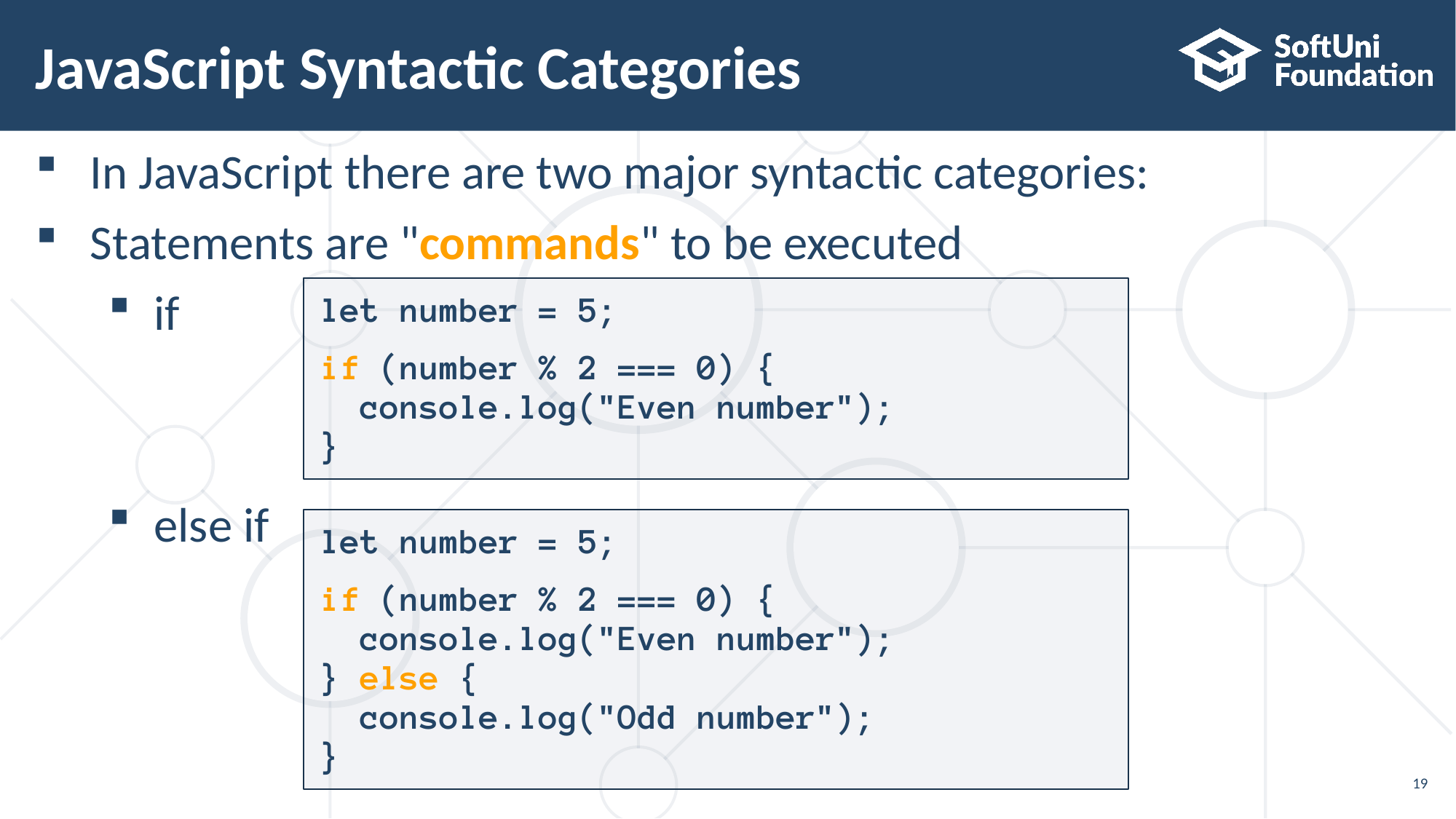

# JavaScript Syntactic Categories
In JavaScript there are two major syntactic categories:
Statements are "commands" to be executed
if

else if

let number = 5;
if (number % 2 === 0) {
  console.log("Even number");
}
let number = 5;
if (number % 2 === 0) {
  console.log("Even number");
} else {
  console.log("Odd number");
}
19